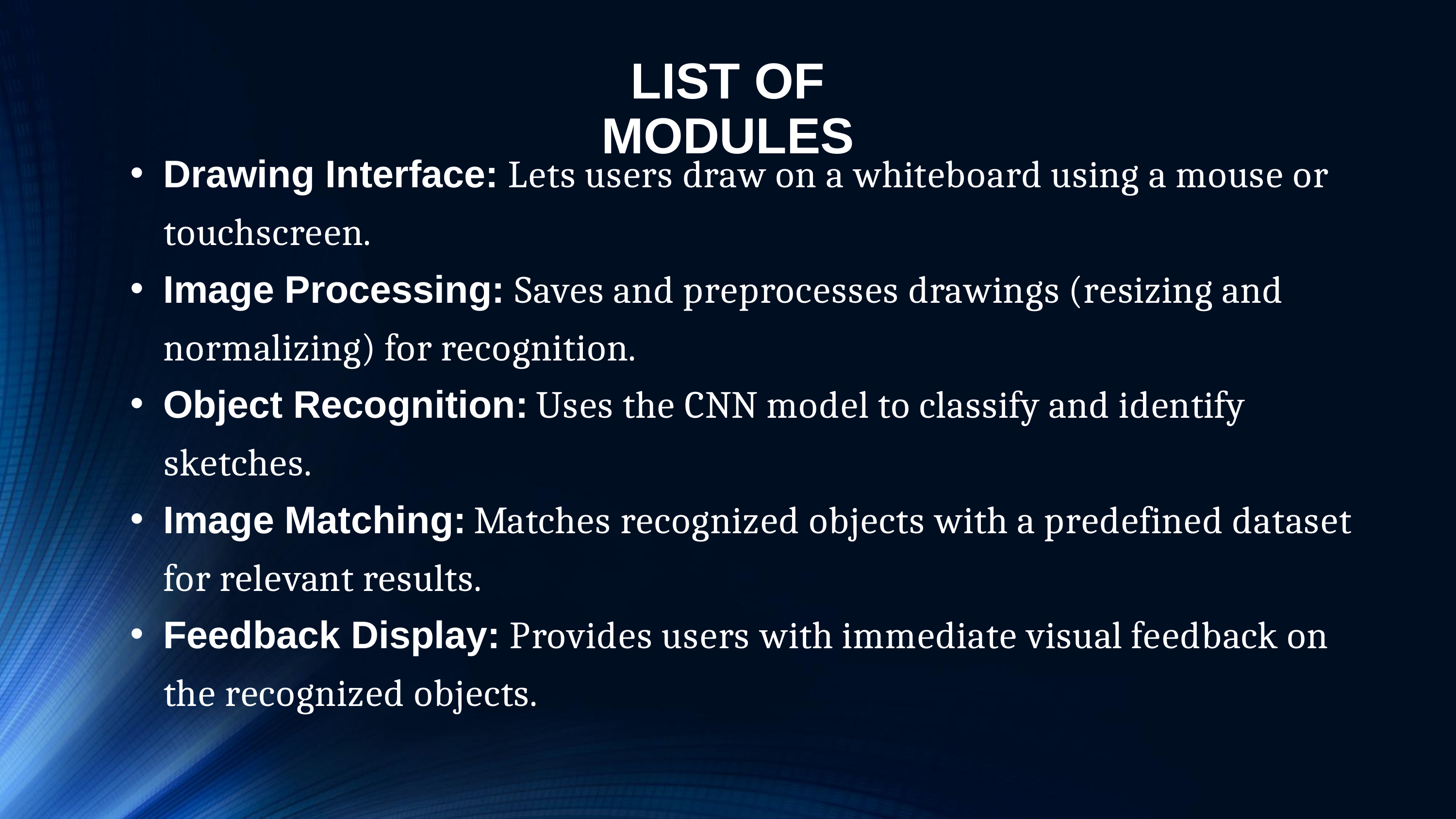

LIST OF MODULES
Drawing Interface: Lets users draw on a whiteboard using a mouse or touchscreen.
Image Processing: Saves and preprocesses drawings (resizing and normalizing) for recognition.
Object Recognition: Uses the CNN model to classify and identify sketches.
Image Matching: Matches recognized objects with a predefined dataset for relevant results.
Feedback Display: Provides users with immediate visual feedback on the recognized objects.